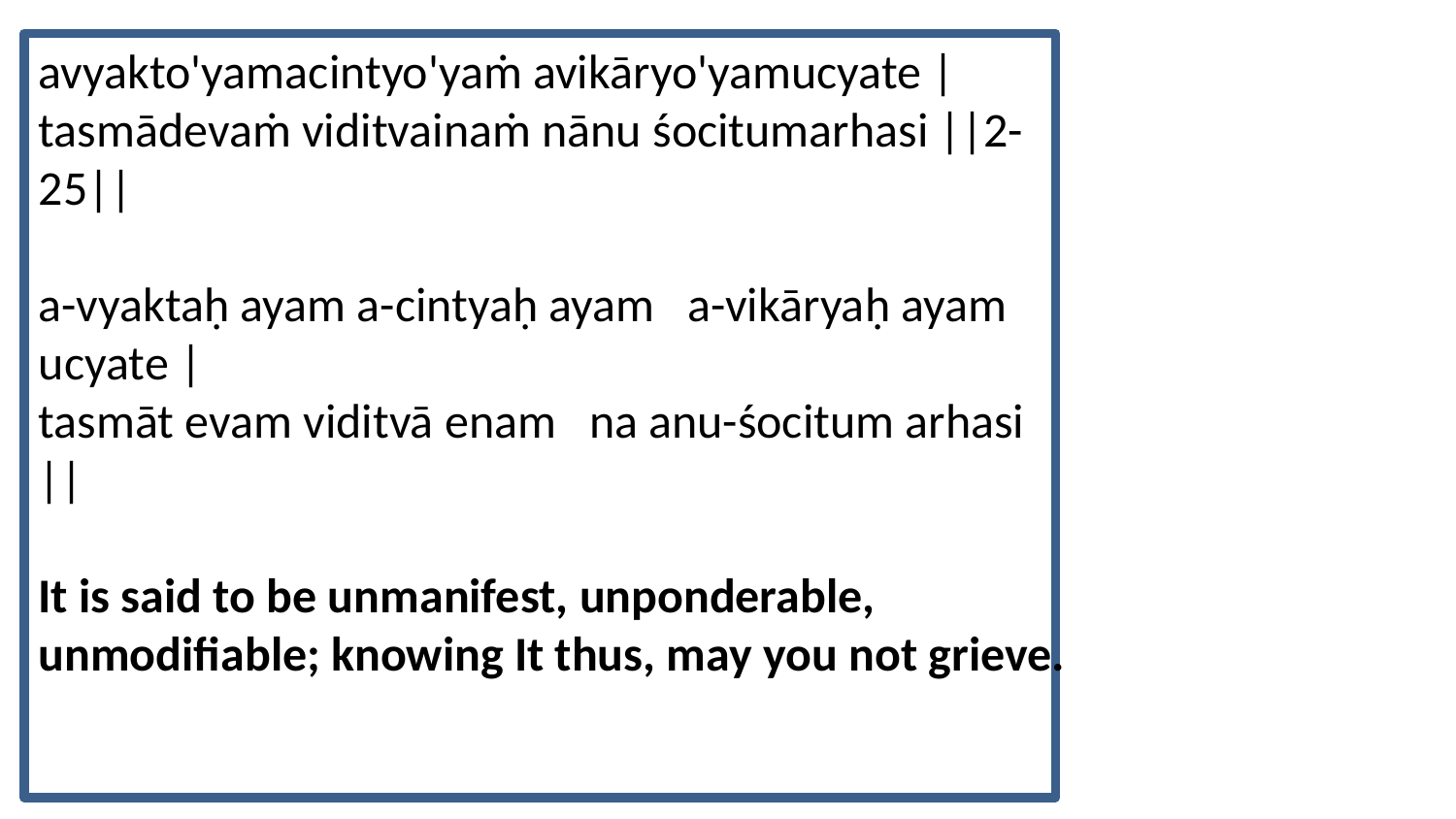

avyakto'yamacintyo'yaṁ avikāryo'yamucyate |
tasmādevaṁ viditvainaṁ nānu śocitumarhasi ||2-25||

a-vyaktaḥ ayam a-cintyaḥ ayam   a-vikāryaḥ ayam ucyate |
tasmāt evam viditvā enam   na anu-śocitum arhasi ||

It is said to be unmanifest, unponderable, unmodifiable; knowing It thus, may you not grieve.